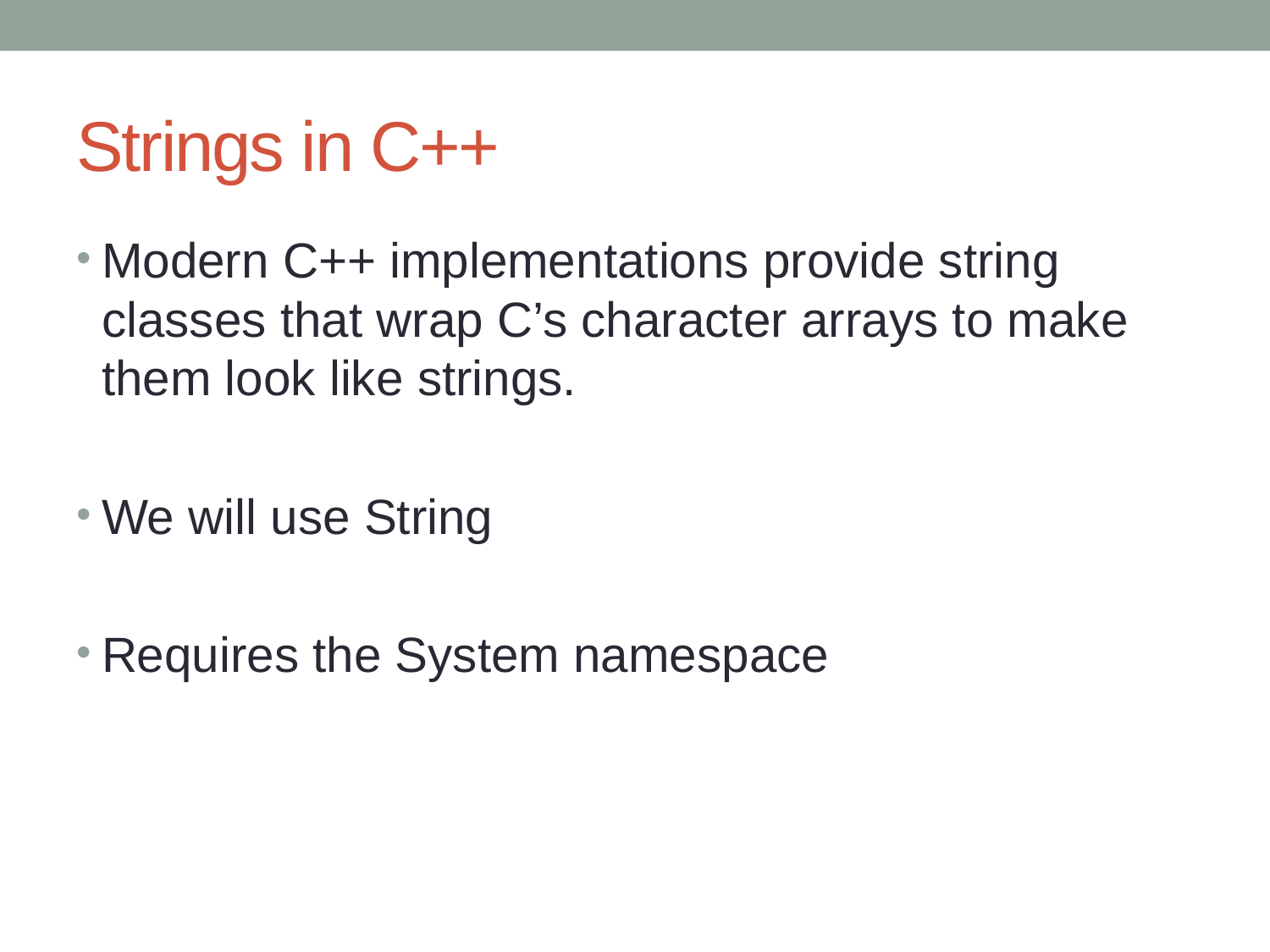

# Strings in C++
Modern C++ implementations provide string classes that wrap C’s character arrays to make them look like strings.

We will use String

Requires the System namespace